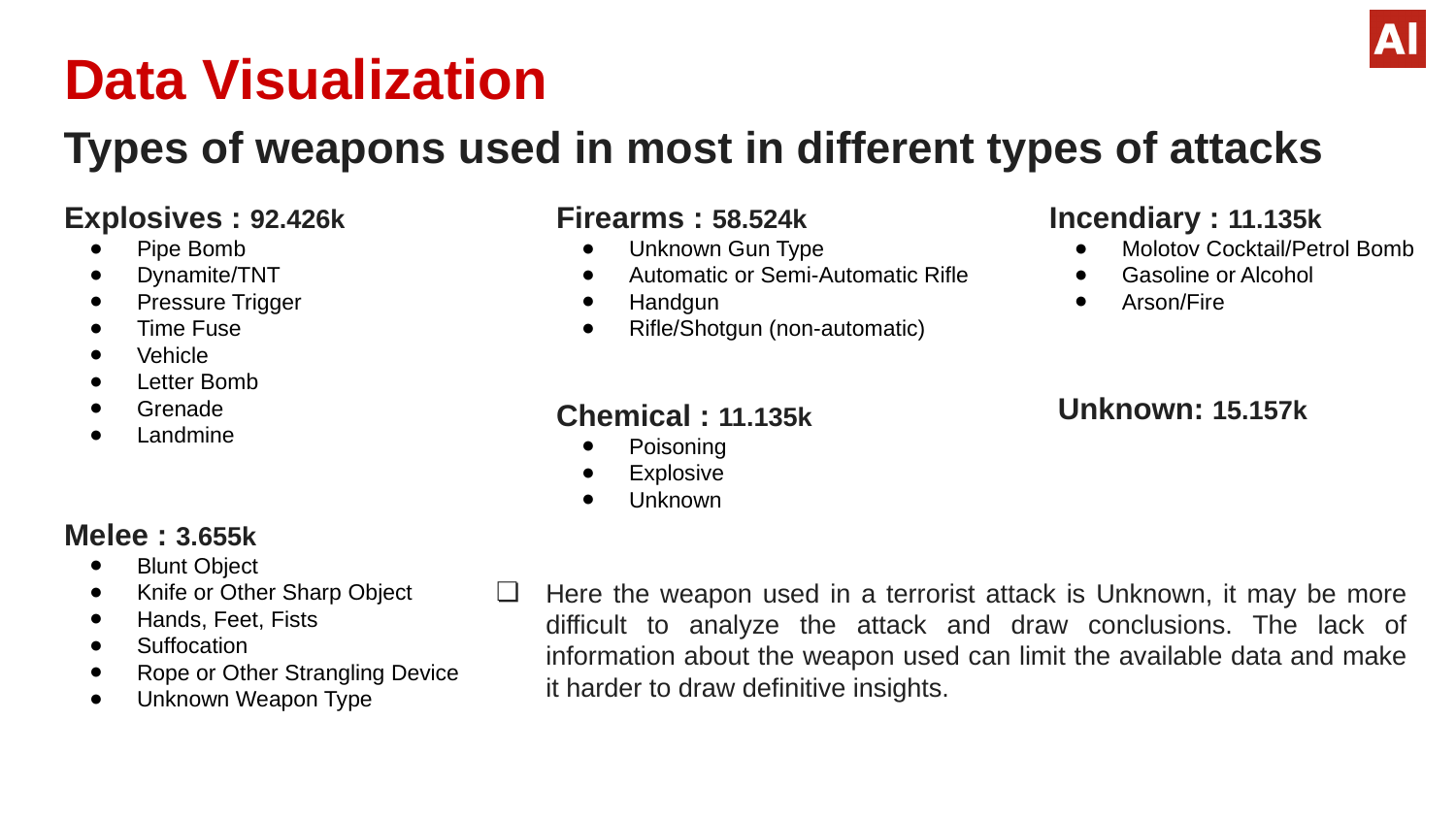

# Data Visualization
Types of weapons used in most in different types of attacks

Explosives : 92.426k
Pipe Bomb
Dynamite/TNT
Pressure Trigger
Time Fuse
Vehicle
Letter Bomb
Grenade
Landmine
Firearms : 58.524k
Unknown Gun Type
Automatic or Semi-Automatic Rifle
Handgun
Rifle/Shotgun (non-automatic)
Incendiary : 11.135k
Molotov Cocktail/Petrol Bomb
Gasoline or Alcohol
Arson/Fire

Unknown: 15.157k
Chemical : 11.135k
Poisoning
Explosive
Unknown
Melee : 3.655k
Blunt Object
Knife or Other Sharp Object
Hands, Feet, Fists
Suffocation
Rope or Other Strangling Device
Unknown Weapon Type
Here the weapon used in a terrorist attack is Unknown, it may be more difficult to analyze the attack and draw conclusions. The lack of information about the weapon used can limit the available data and make it harder to draw definitive insights.